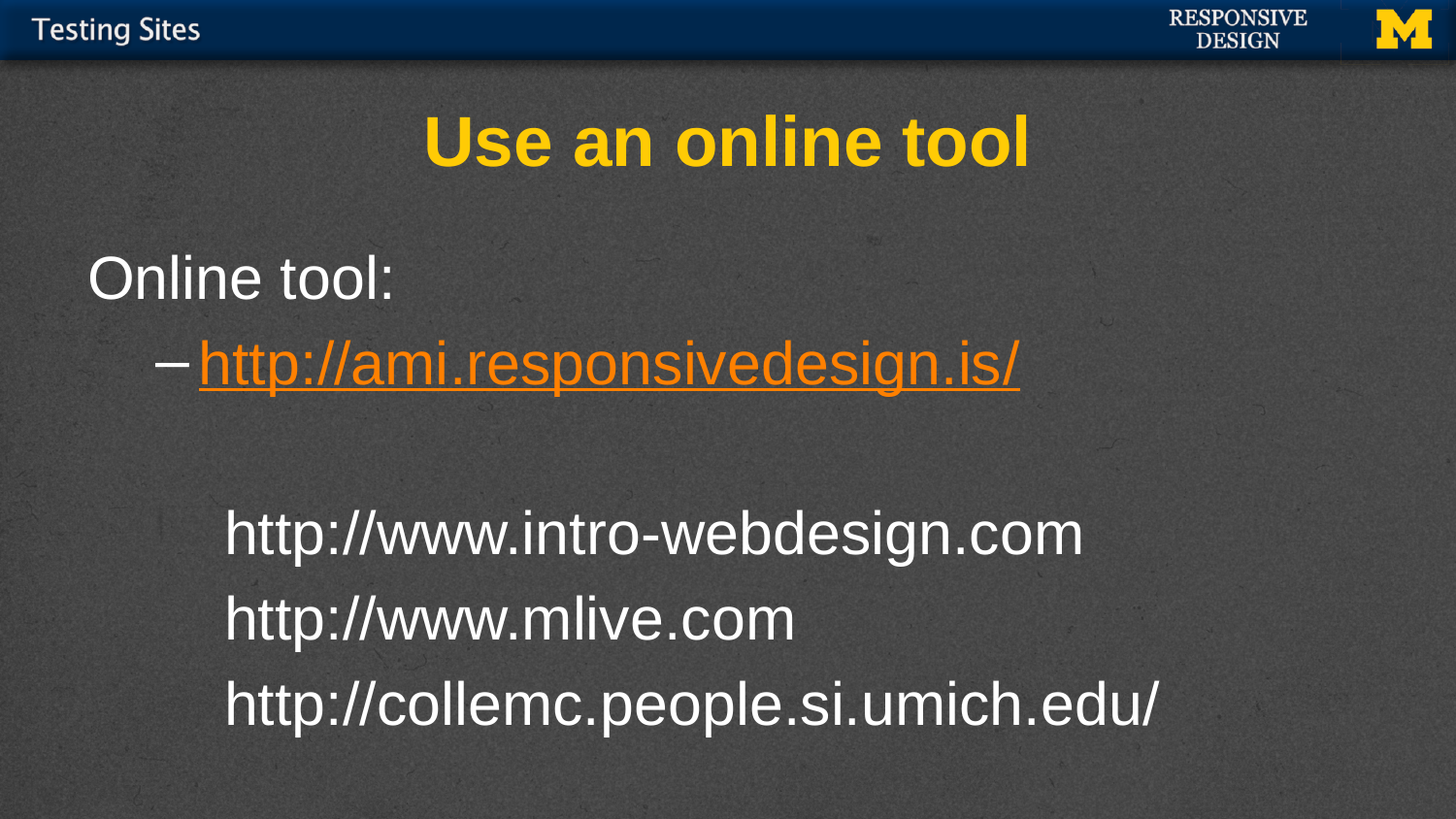

# Use an online tool
Online tool:
http://ami.responsivedesign.is/

	http://www.intro-webdesign.com
	http://www.mlive.com
	http://collemc.people.si.umich.edu/